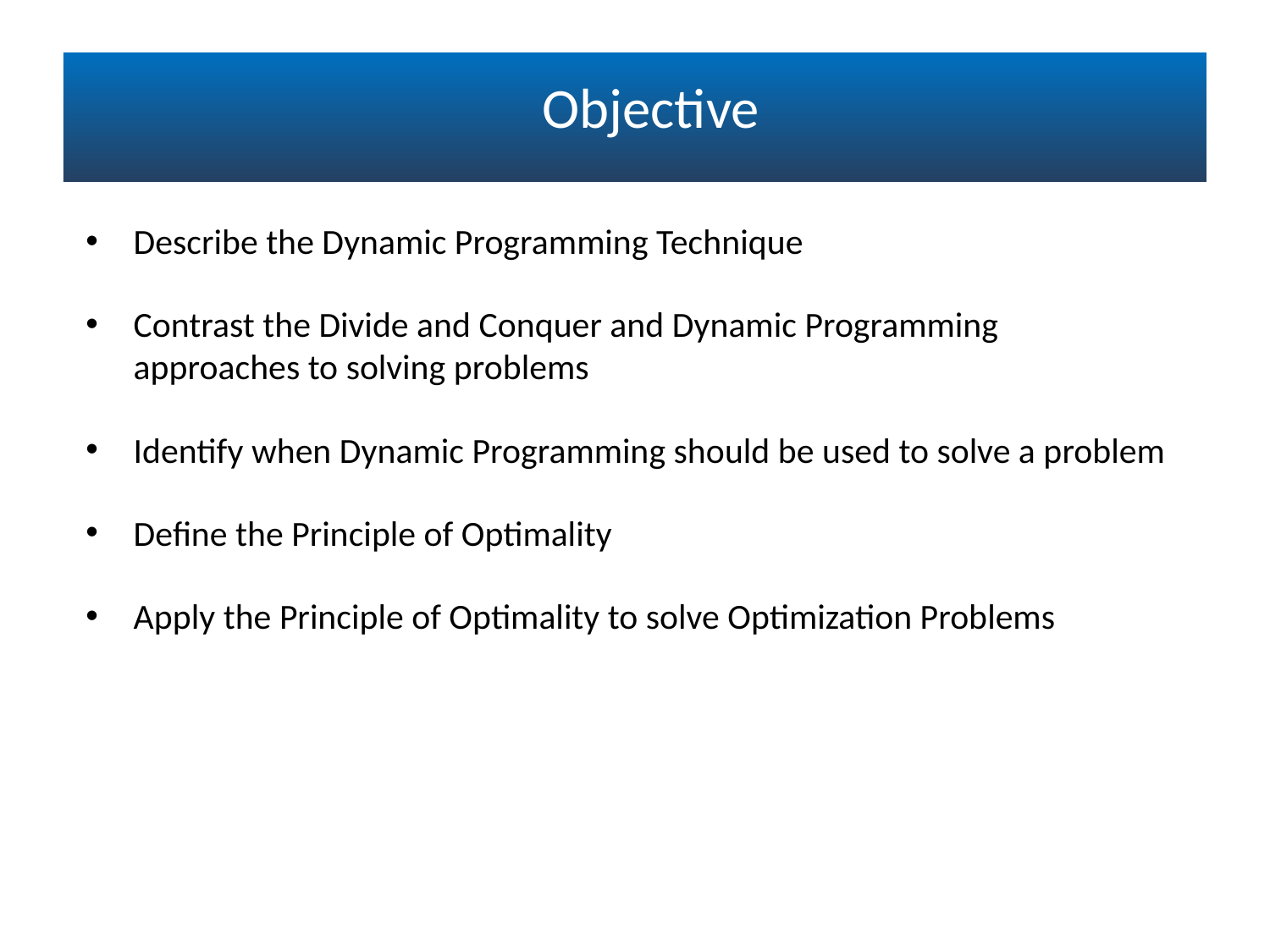

# Objective
Describe the Dynamic Programming Technique
Contrast the Divide and Conquer and Dynamic Programming
approaches to solving problems
Identify when Dynamic Programming should be used to solve a problem
Define the Principle of Optimality
Apply the Principle of Optimality to solve Optimization Problems